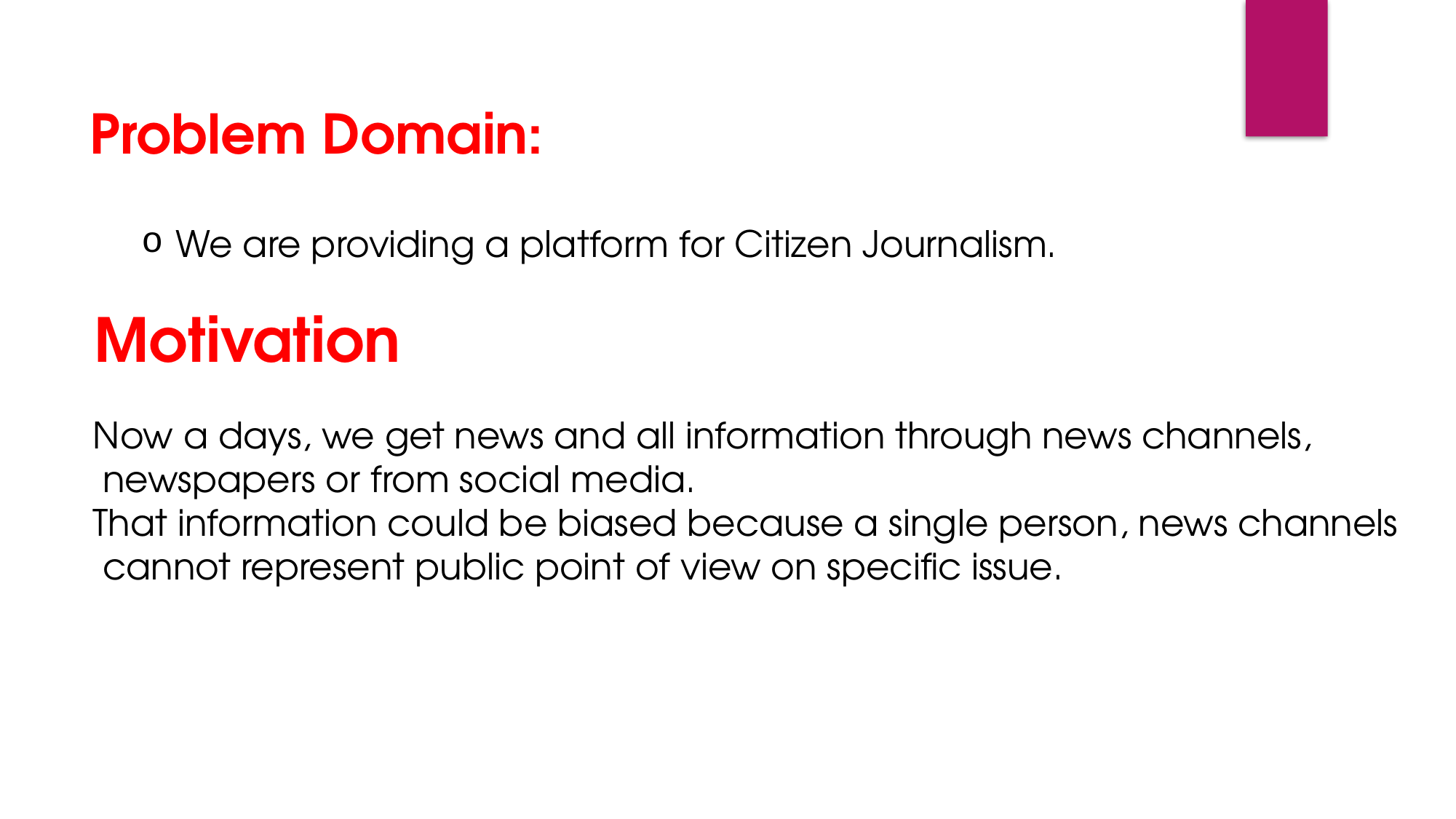

Problem Domain:
We are providing a platform for Citizen Journalism.
Motivation
Now a days, we get news and all information through news channels,
 newspapers or from social media.
That information could be biased because a single person, news channels
 cannot represent public point of view on specific issue.